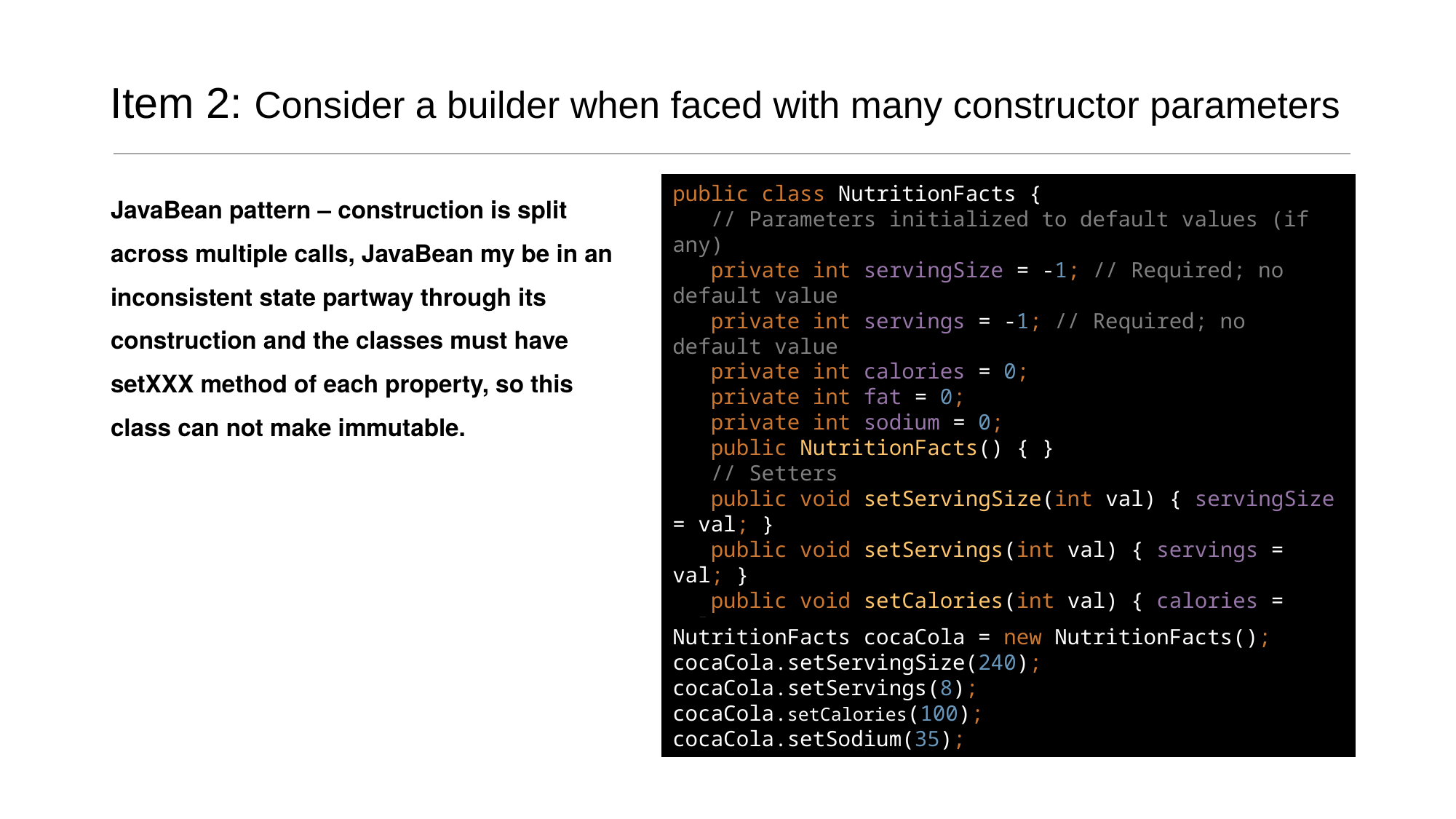

# Item 2: Consider a builder when faced with many constructor parameters
JavaBean pattern – construction is split across multiple calls, JavaBean my be in an inconsistent state partway through its construction and the classes must have setXXX method of each property, so this class can not make immutable.
public class NutritionFacts {
   // Parameters initialized to default values (if any)
   private int servingSize = -1; // Required; no default value
   private int servings = -1; // Required; no default value
   private int calories = 0;
   private int fat = 0;
   private int sodium = 0;
   public NutritionFacts() { }
   // Setters
   public void setServingSize(int val) { servingSize = val; }
   public void setServings(int val) { servings = val; }
   public void setCalories(int val) { calories = val; }
   public void setFat(int val) { fat = val; }
   public void setSodium(int val) { sodium = val; }
}

NutritionFacts cocaCola = new NutritionFacts();
cocaCola.setServingSize(240);
cocaCola.setServings(8);
cocaCola.setCalories(100);
cocaCola.setSodium(35);